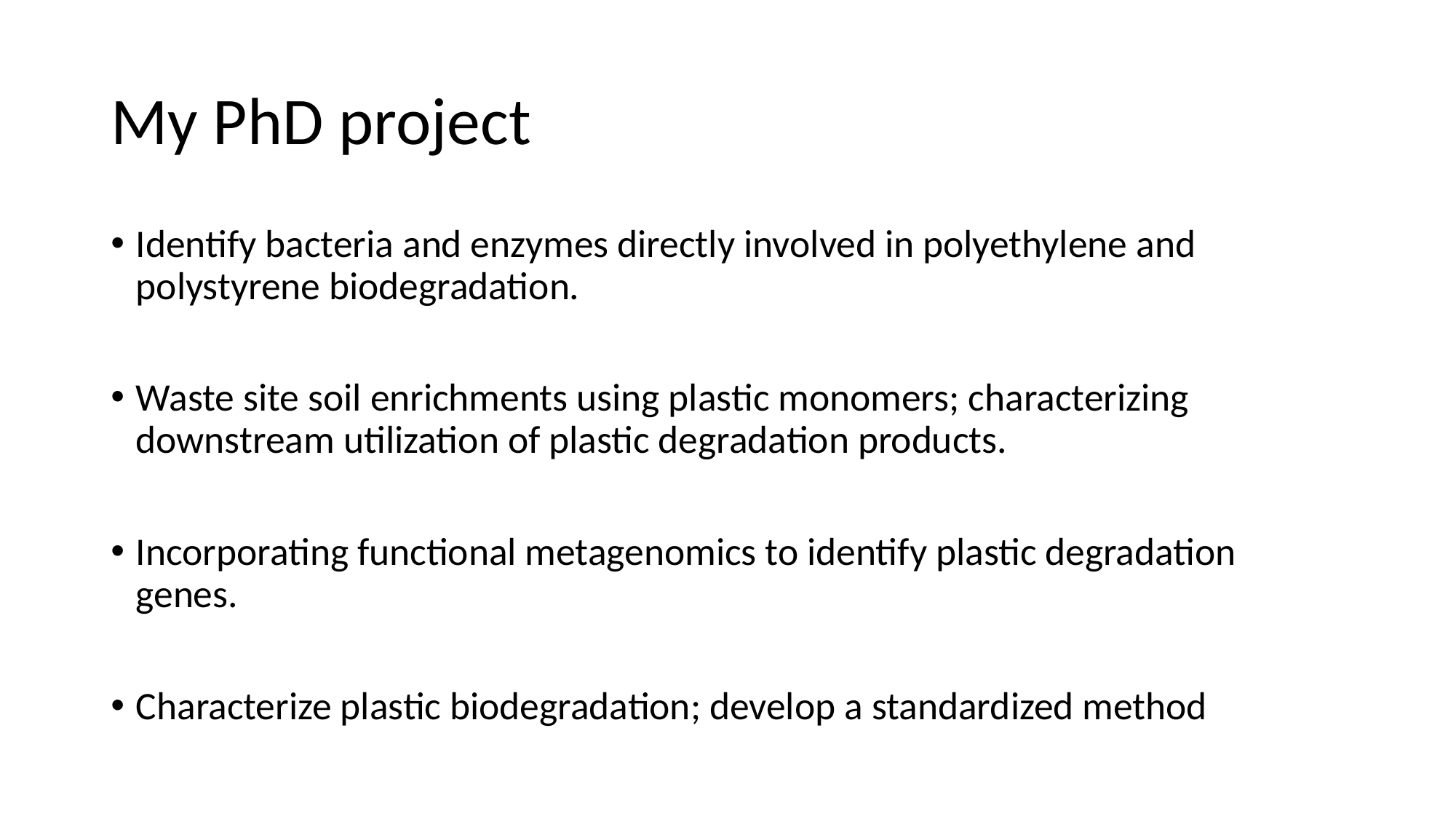

# My PhD project
Identify bacteria and enzymes directly involved in polyethylene and polystyrene biodegradation.

Waste site soil enrichments using plastic monomers; characterizing downstream utilization of plastic degradation products.

Incorporating functional metagenomics to identify plastic degradation genes.

Characterize plastic biodegradation; develop a standardized method